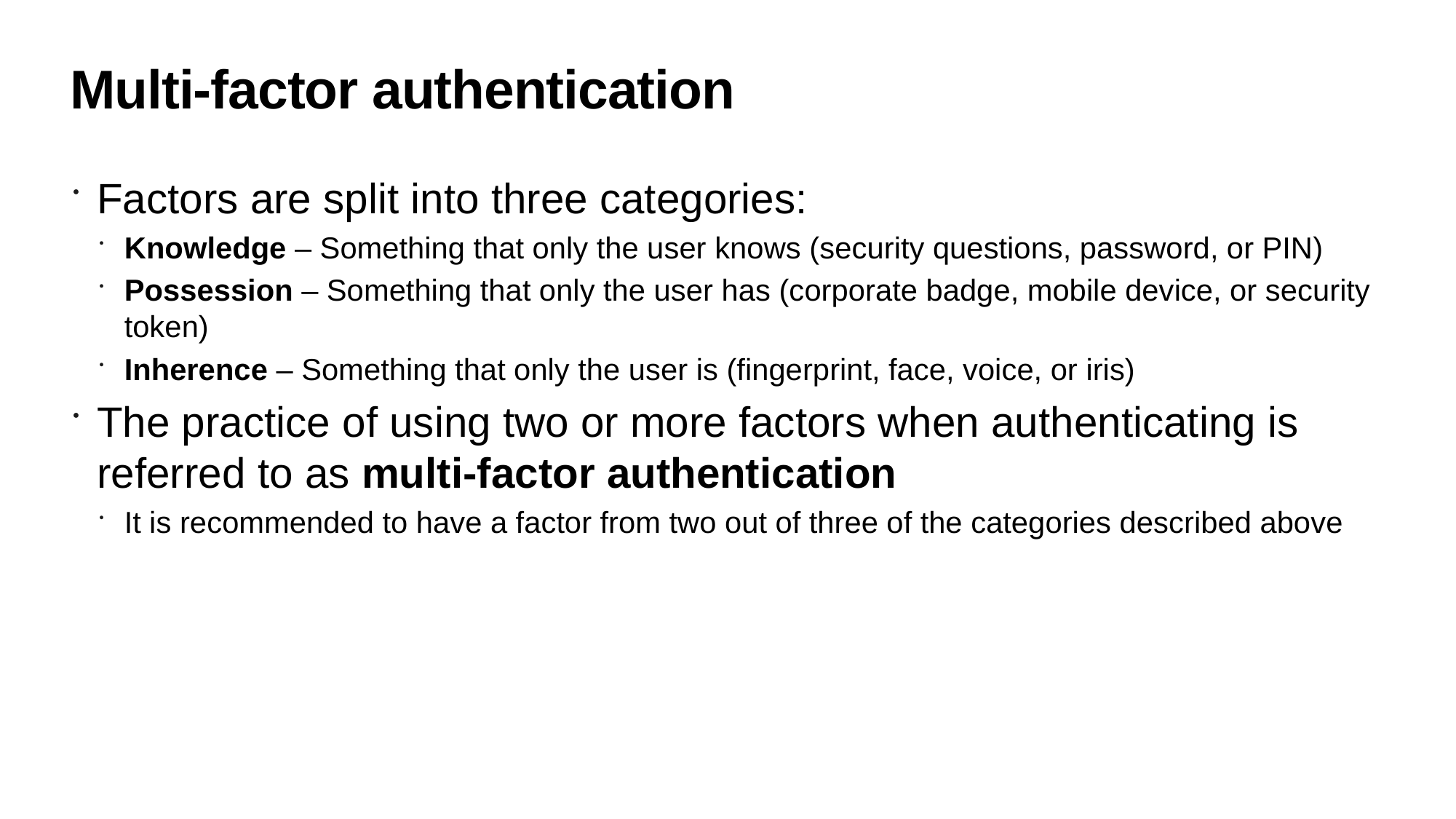

# Multi-factor authentication
Factors are split into three categories:
Knowledge – Something that only the user knows (security questions, password, or PIN)
Possession – Something that only the user has (corporate badge, mobile device, or security token)
Inherence – Something that only the user is (fingerprint, face, voice, or iris)
The practice of using two or more factors when authenticating is referred to as multi-factor authentication
It is recommended to have a factor from two out of three of the categories described above